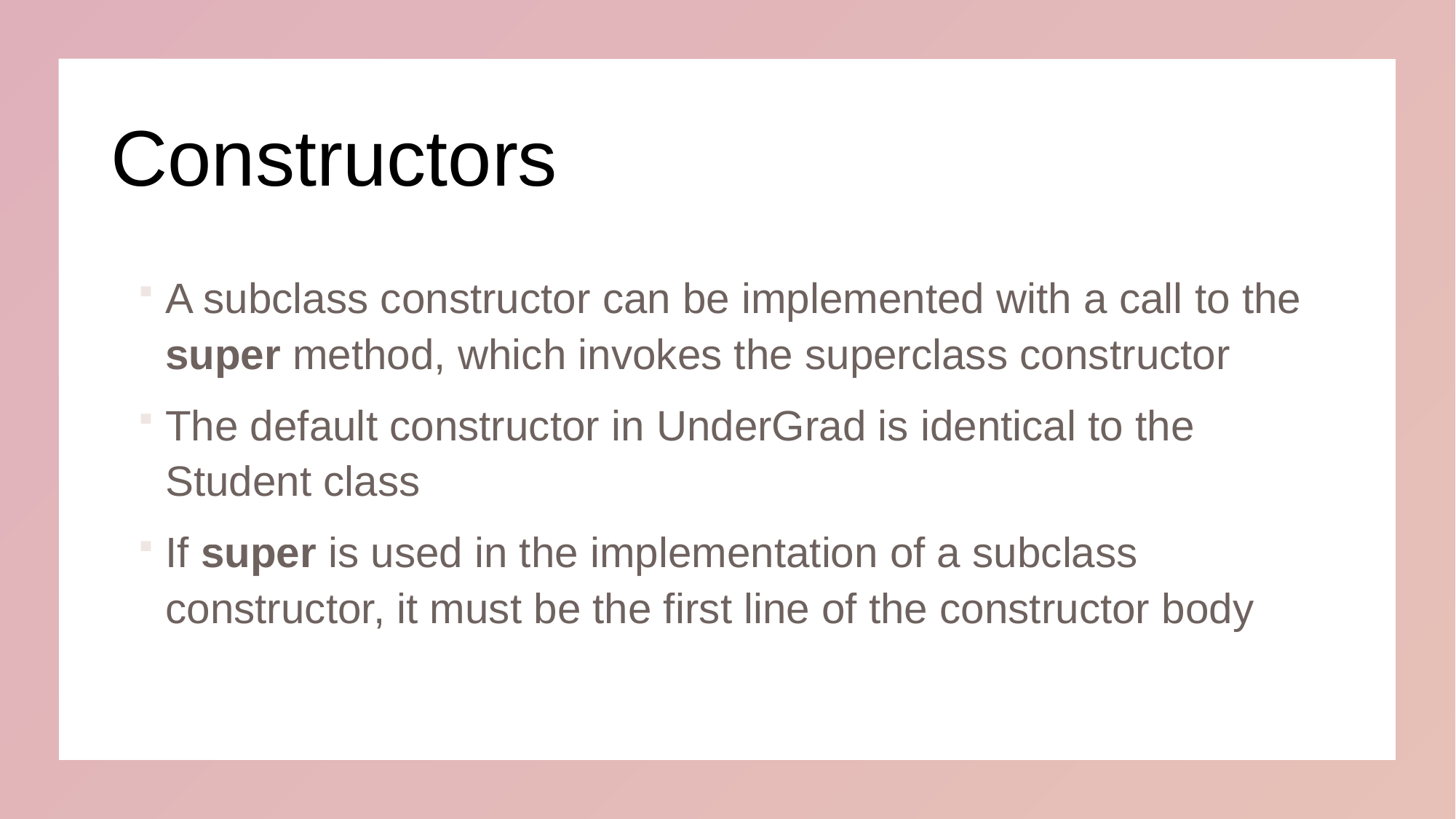

# Constructors
A subclass constructor can be implemented with a call to the super method, which invokes the superclass constructor
The default constructor in UnderGrad is identical to the Student class
If super is used in the implementation of a subclass constructor, it must be the first line of the constructor body